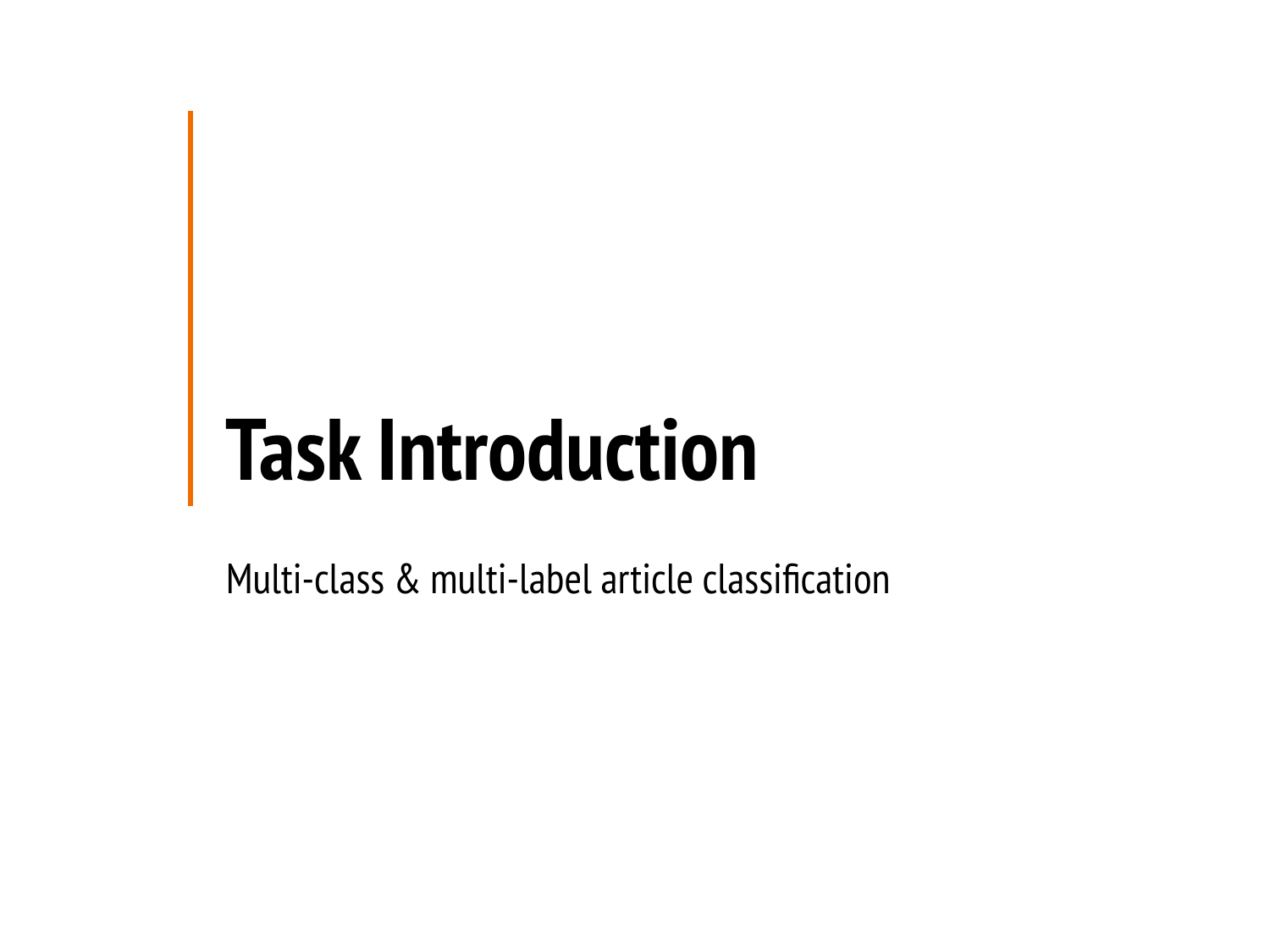

# Task Introduction
Multi-class & multi-label article classification